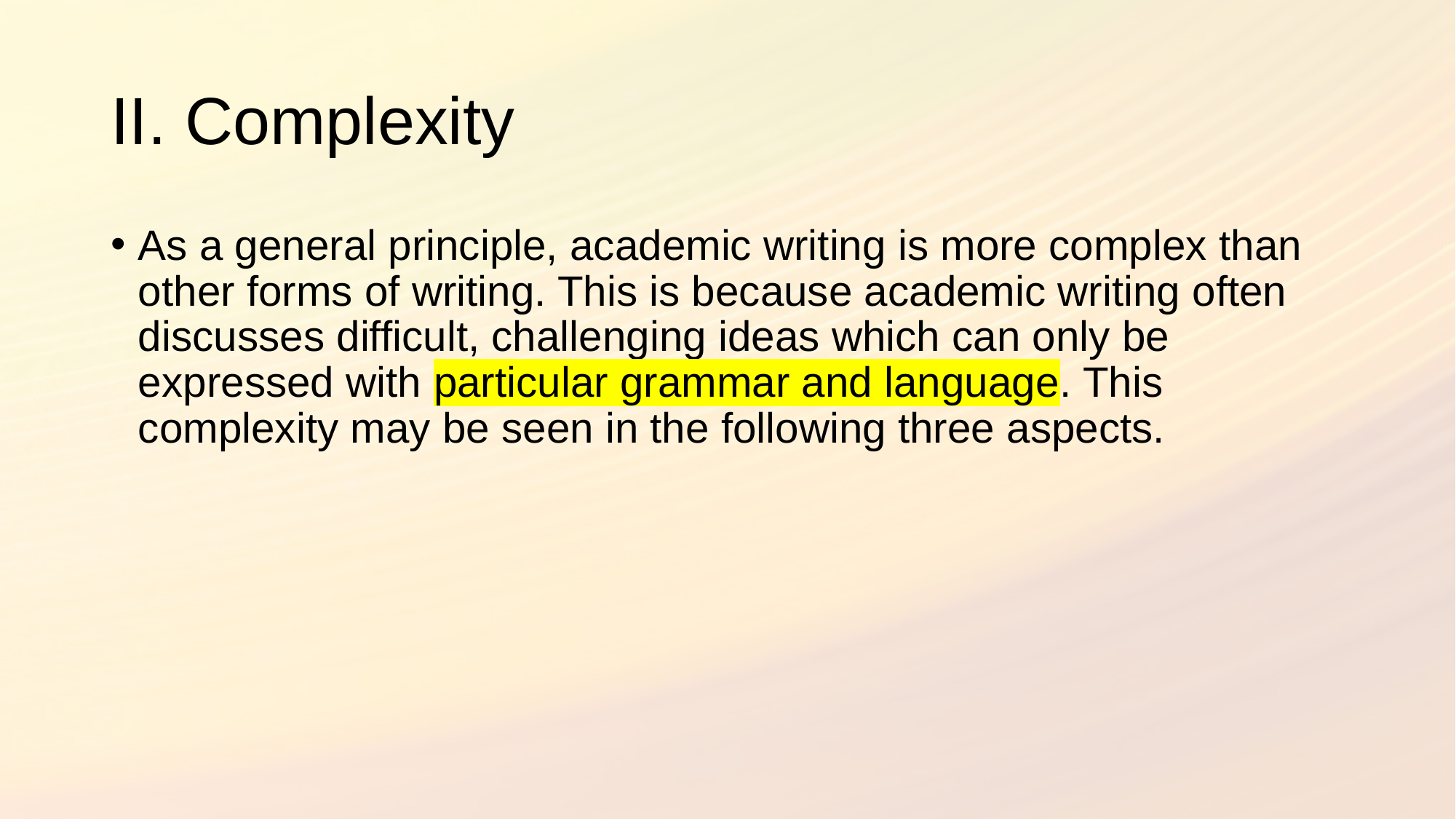

# II. Complexity
As a general principle, academic writing is more complex than other forms of writing. This is because academic writing often discusses difficult, challenging ideas which can only be expressed with particular grammar and language. This complexity may be seen in the following three aspects.